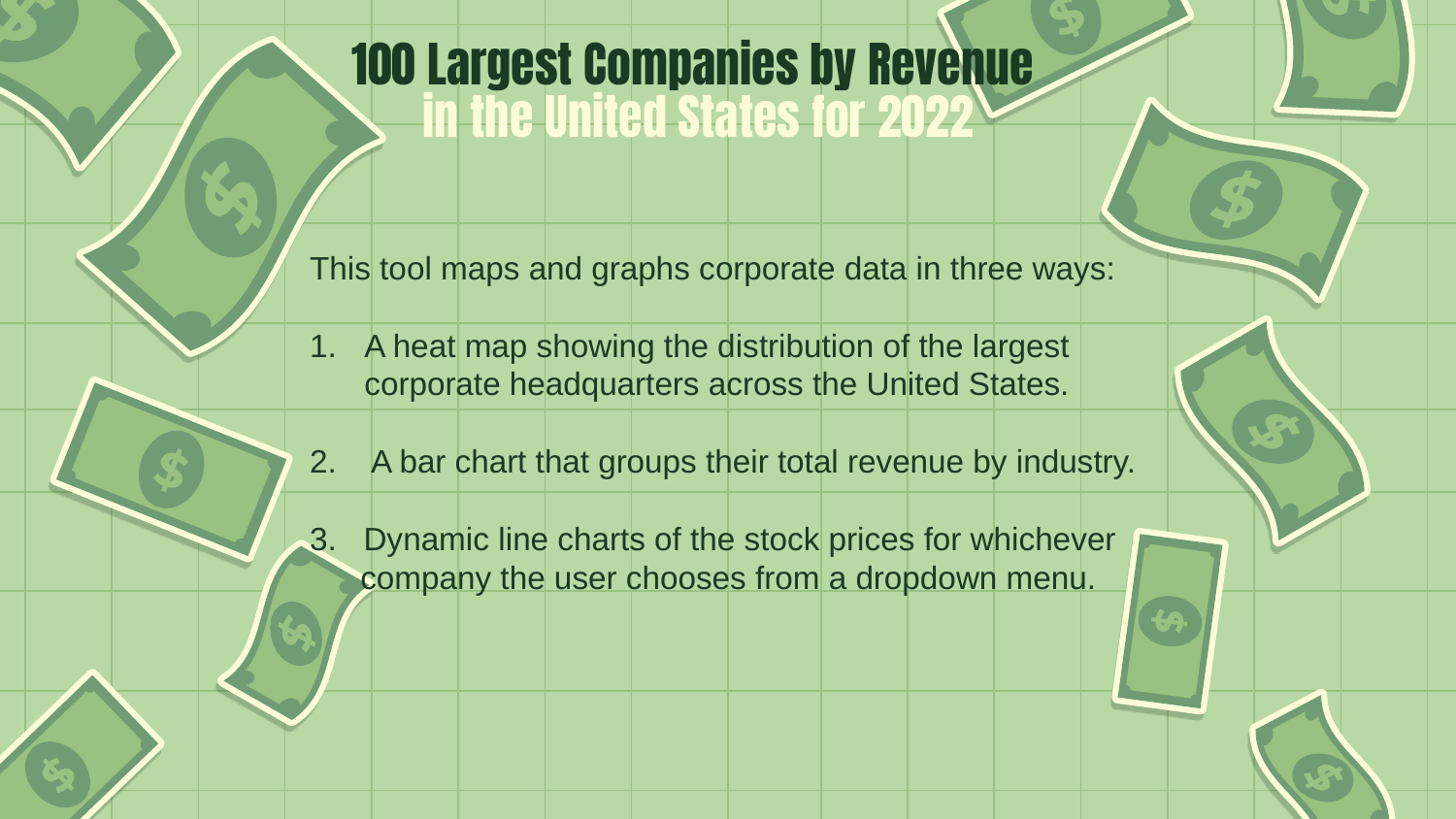

# 100 Largest Companies by Revenue in the United States for 2022
This tool maps and graphs corporate data in three ways:

A heat map showing the distribution of the largest corporate headquarters across the United States.

2.    A bar chart that groups their total revenue by industry.

3.   Dynamic line charts of the stock prices for whichever company the user chooses from a dropdown menu.